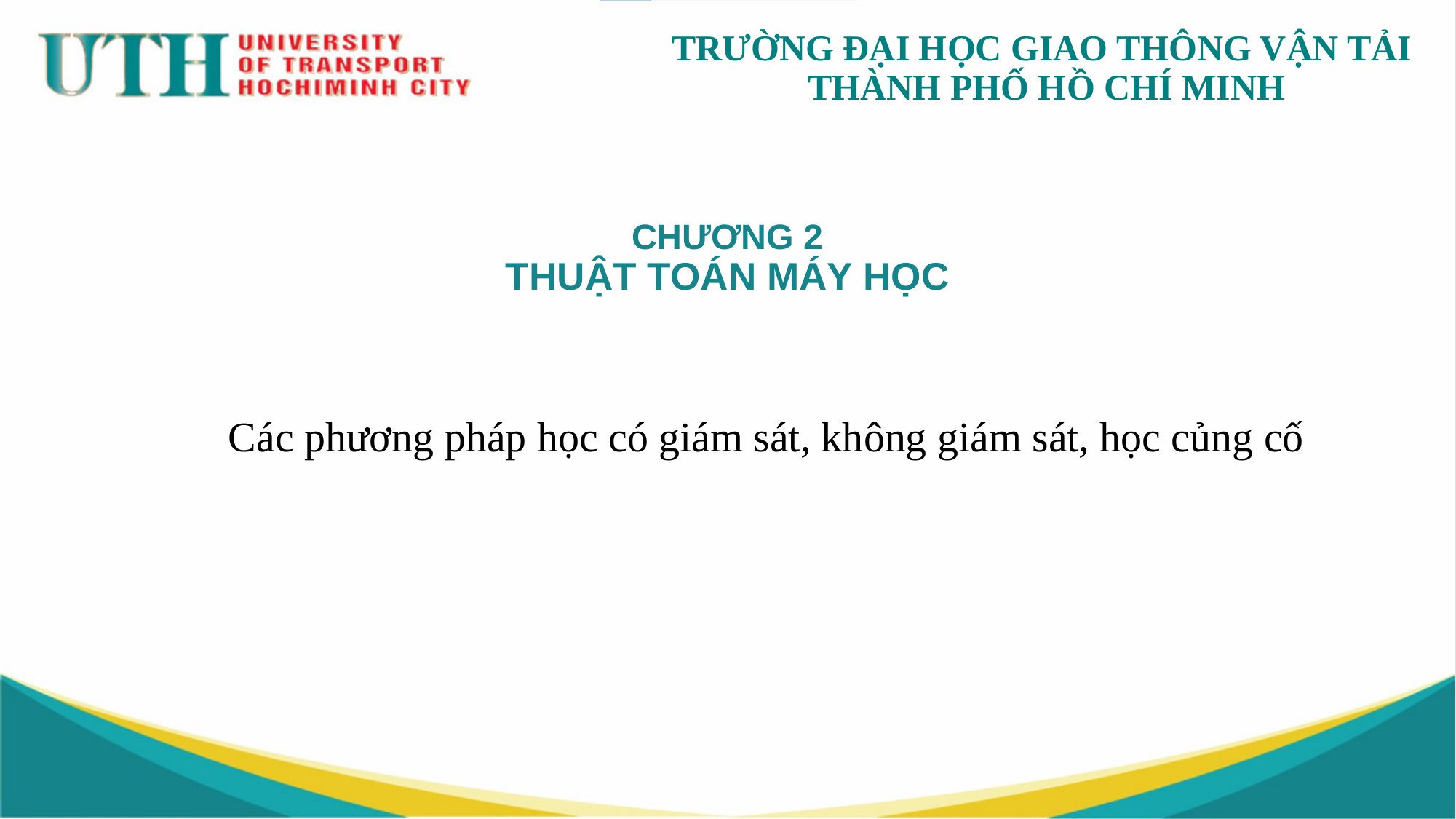

# CHƯƠNG 2 THUẬT TOÁN MÁY HỌC
Các phương pháp học có giám sát, không giám sát, học củng cố